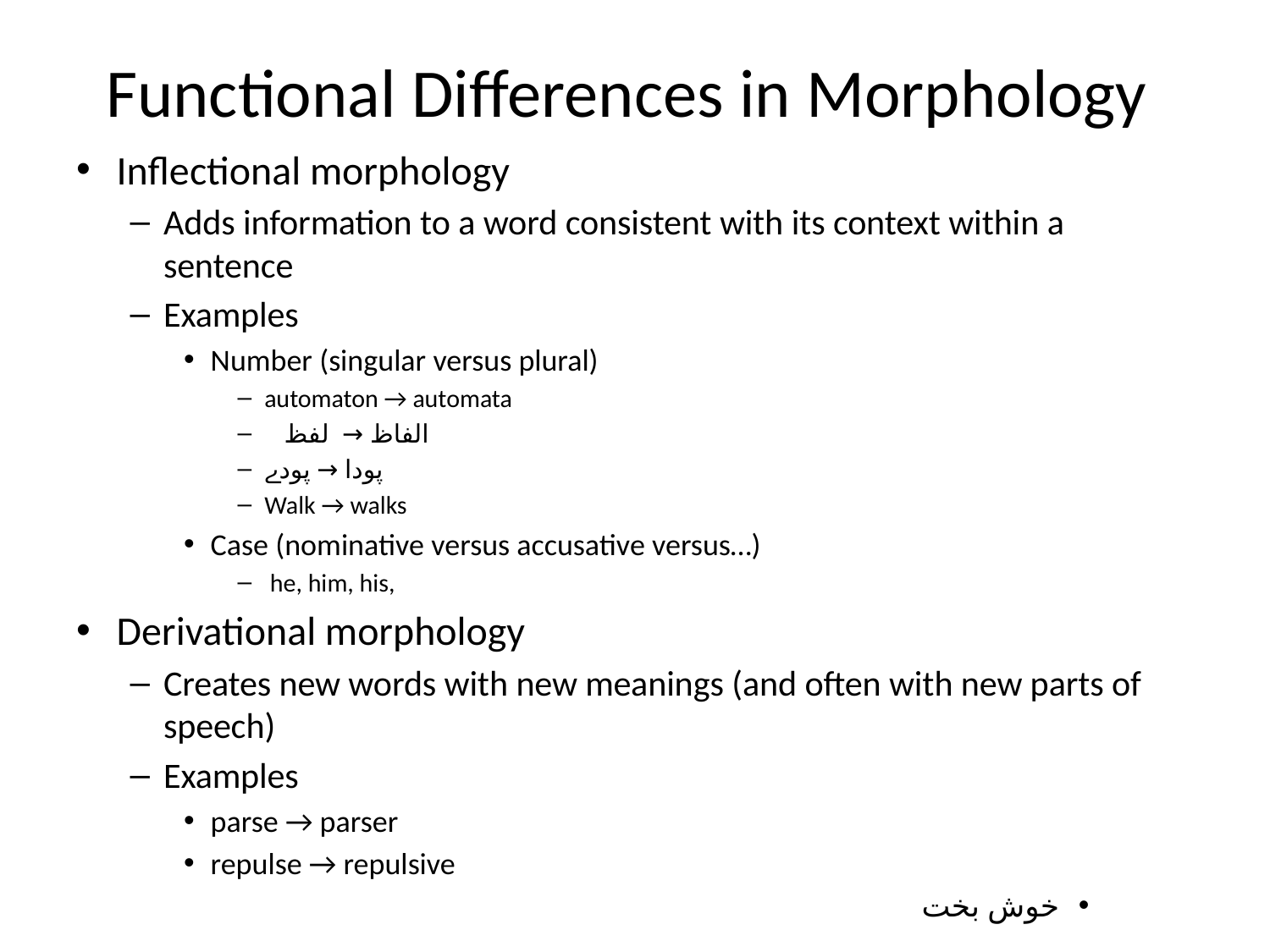

# Functional Differences in Morphology
Inflectional morphology
Adds information to a word consistent with its context within a sentence
Examples
Number (singular versus plural)
automaton → automata
   الفاظ →  لفظ
پودا → پودے
Walk → walks
Case (nominative versus accusative versus…)
 he, him, his,
Derivational morphology
Creates new words with new meanings (and often with new parts of speech)
Examples
parse → parser
repulse → repulsive
خوش بخت